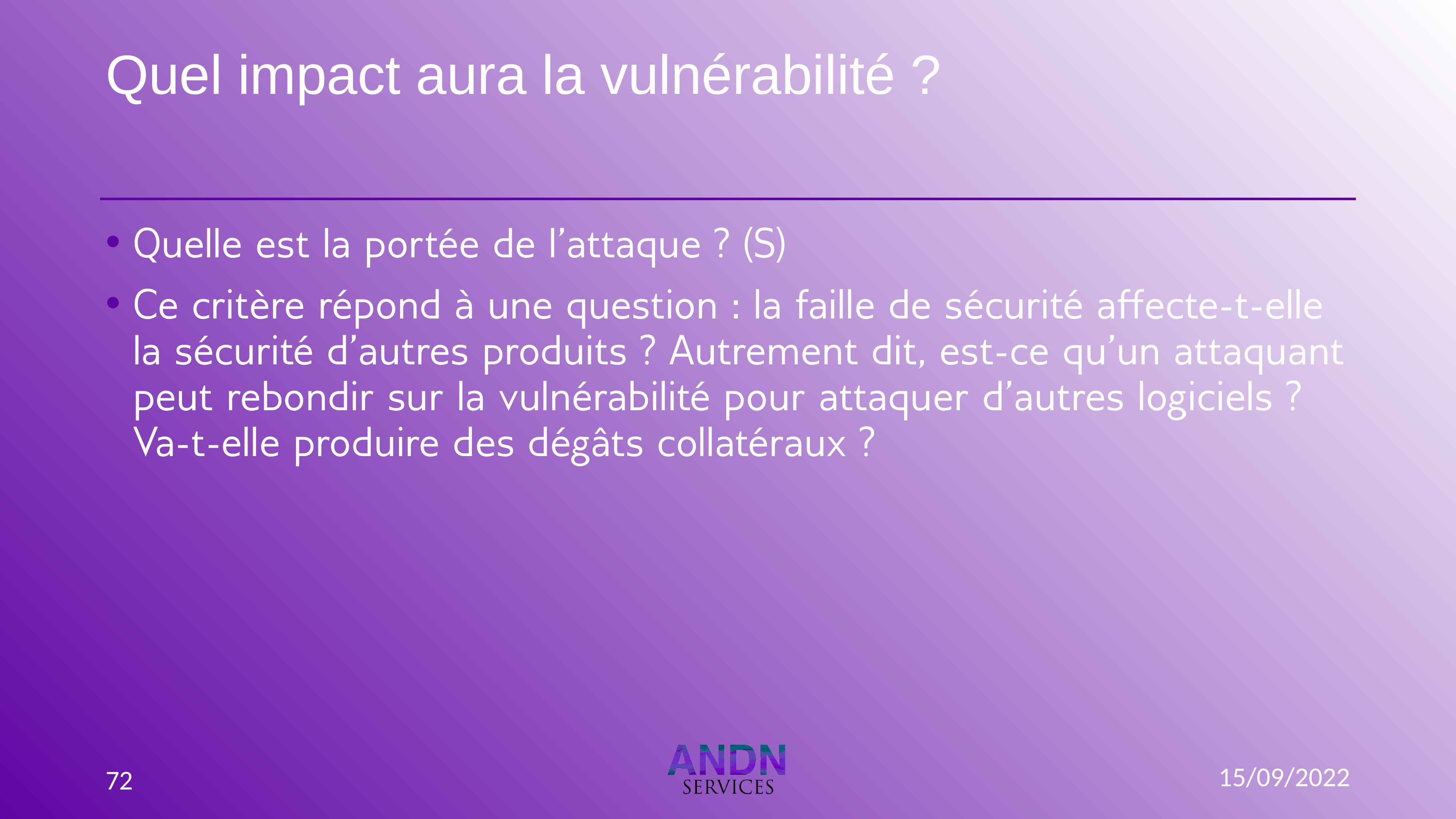

# Quel impact aura la vulnérabilité ?
Quelle est la portée de l’attaque ? (S)
Ce critère répond à une question : la faille de sécurité affecte-t-elle la sécurité d’autres produits ? Autrement dit, est-ce qu’un attaquant peut rebondir sur la vulnérabilité pour attaquer d’autres logiciels ? Va-t-elle produire des dégâts collatéraux ?
15/09/2022
72